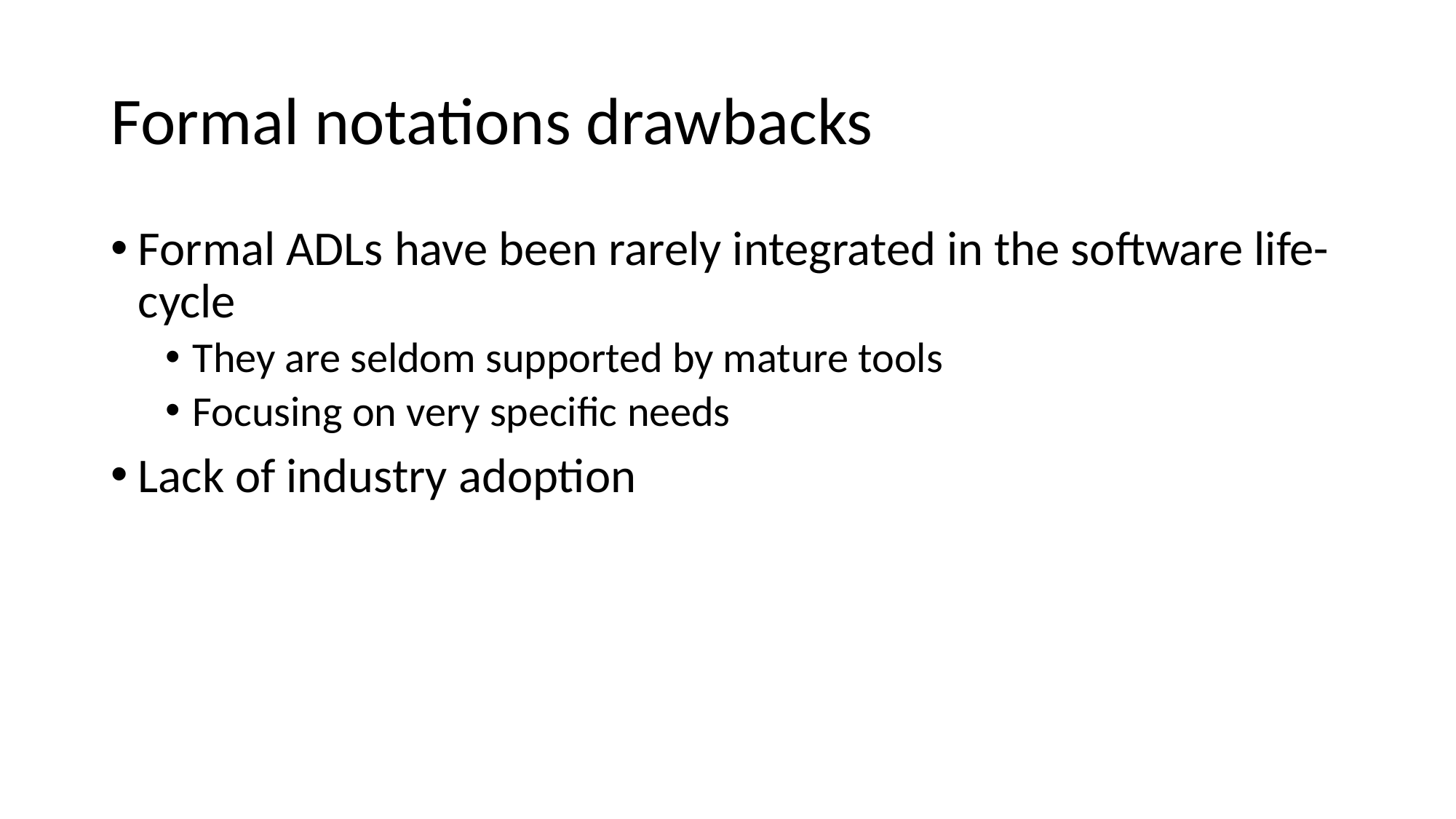

# Formal notations drawbacks
Formal ADLs have been rarely integrated in the software life-cycle
They are seldom supported by mature tools
Focusing on very specific needs
Lack of industry adoption